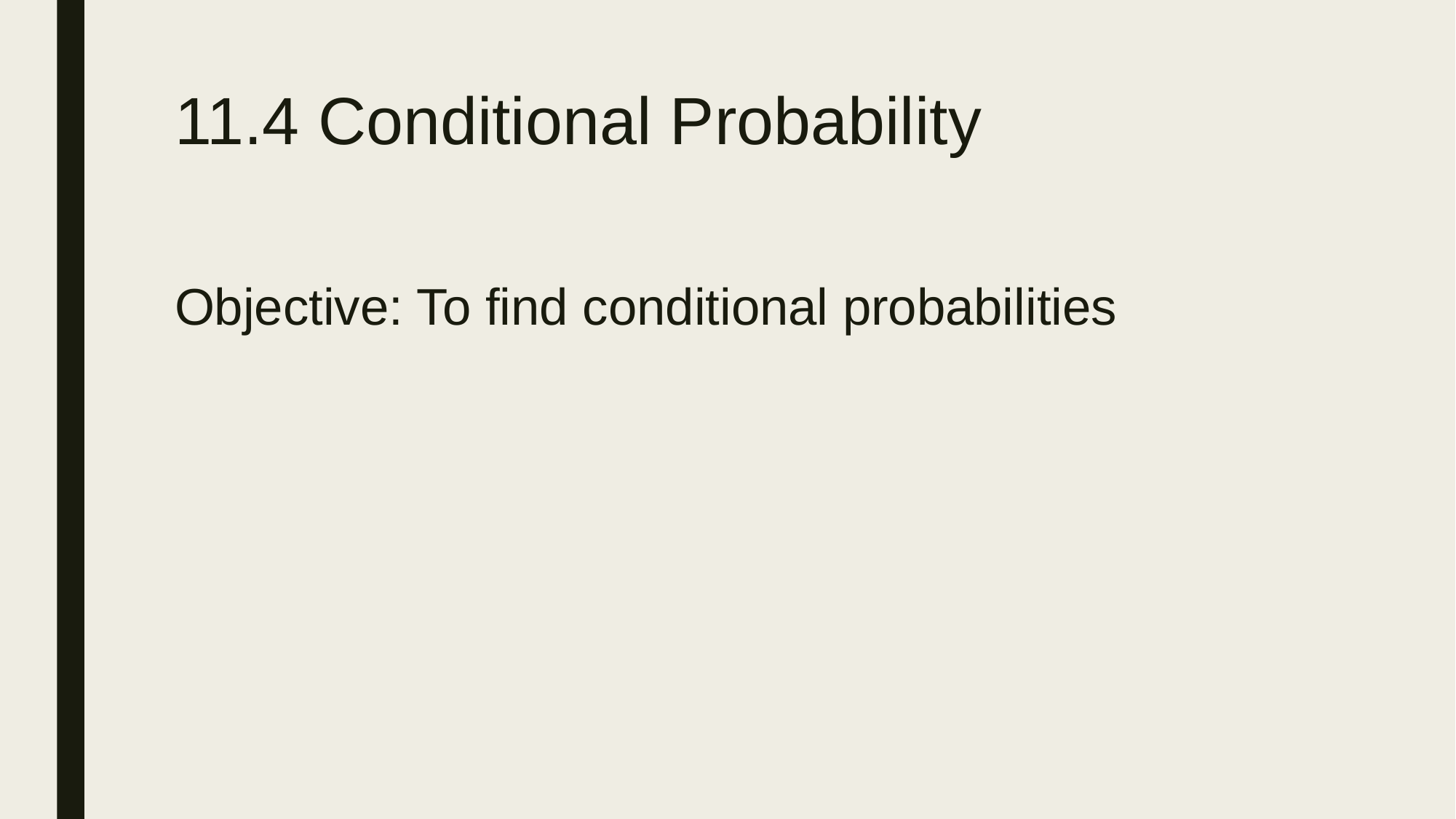

# 11.4 Conditional Probability
Objective: To find conditional probabilities